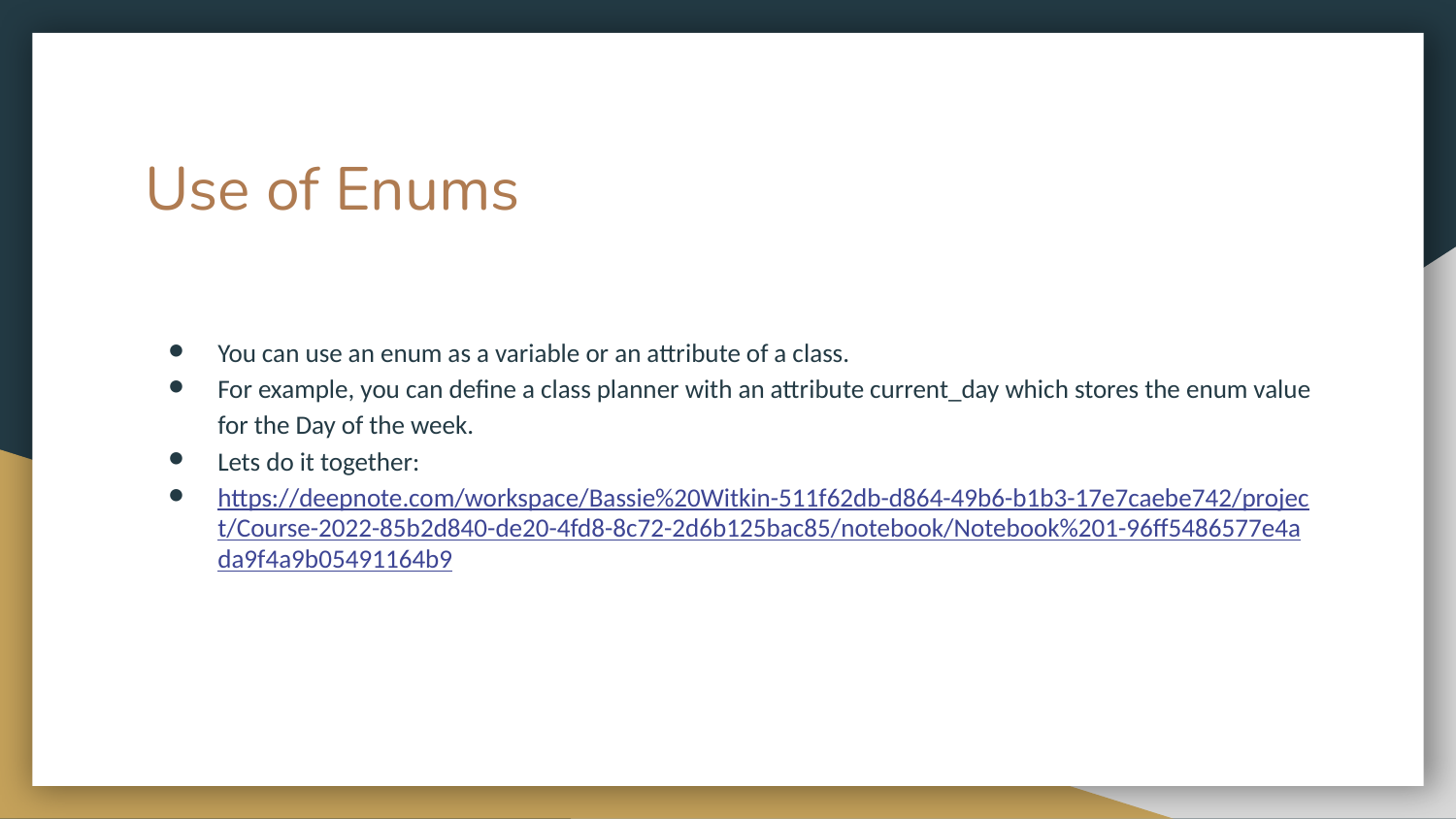

# Use of Enums
You can use an enum as a variable or an attribute of a class.
For example, you can define a class planner with an attribute current_day which stores the enum value for the Day of the week.
Lets do it together:
https://deepnote.com/workspace/Bassie%20Witkin-511f62db-d864-49b6-b1b3-17e7caebe742/project/Course-2022-85b2d840-de20-4fd8-8c72-2d6b125bac85/notebook/Notebook%201-96ff5486577e4ada9f4a9b05491164b9